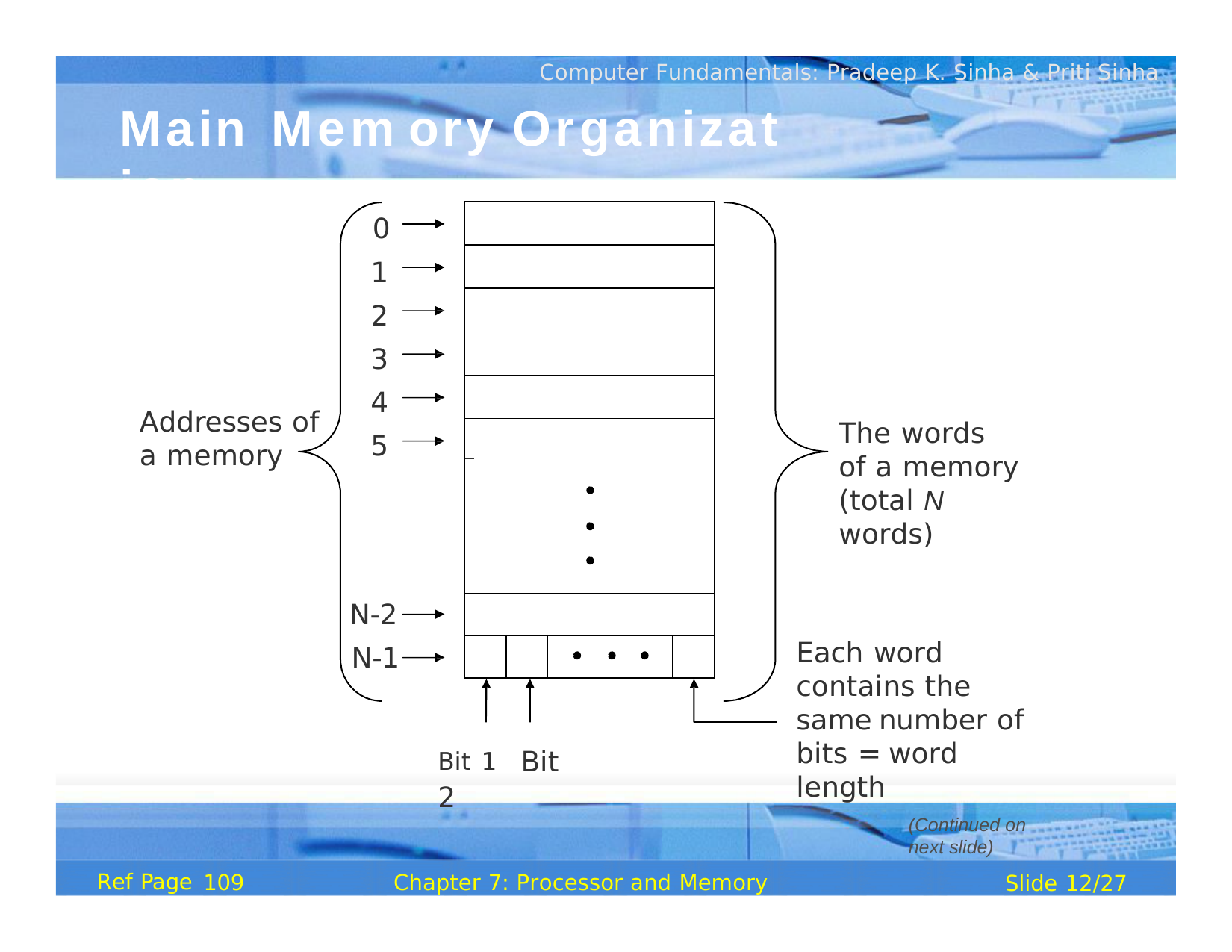

Computer Fundamentals: Pradeep K. Sinha & Priti Sinha
Main	Mem ory	Organizat ion
|  |  |  |  |
| --- | --- | --- | --- |
|  |  |  |  |
|  |  |  |  |
|  |  |  |  |
|  |  |  |  |
|  |  |  |  |
|  |  |  |  |
|  |  |  |  |

0
1
2
3

4
5

Addresses of a memory
The words  of a memory
(total N words)

N-2
N-1

Each word contains the same number of bits = word length
(Continued on next slide)

Bit 1	Bit 2

Ref Page
Chapter 7: Processor and Memory
109
Slide 12/27